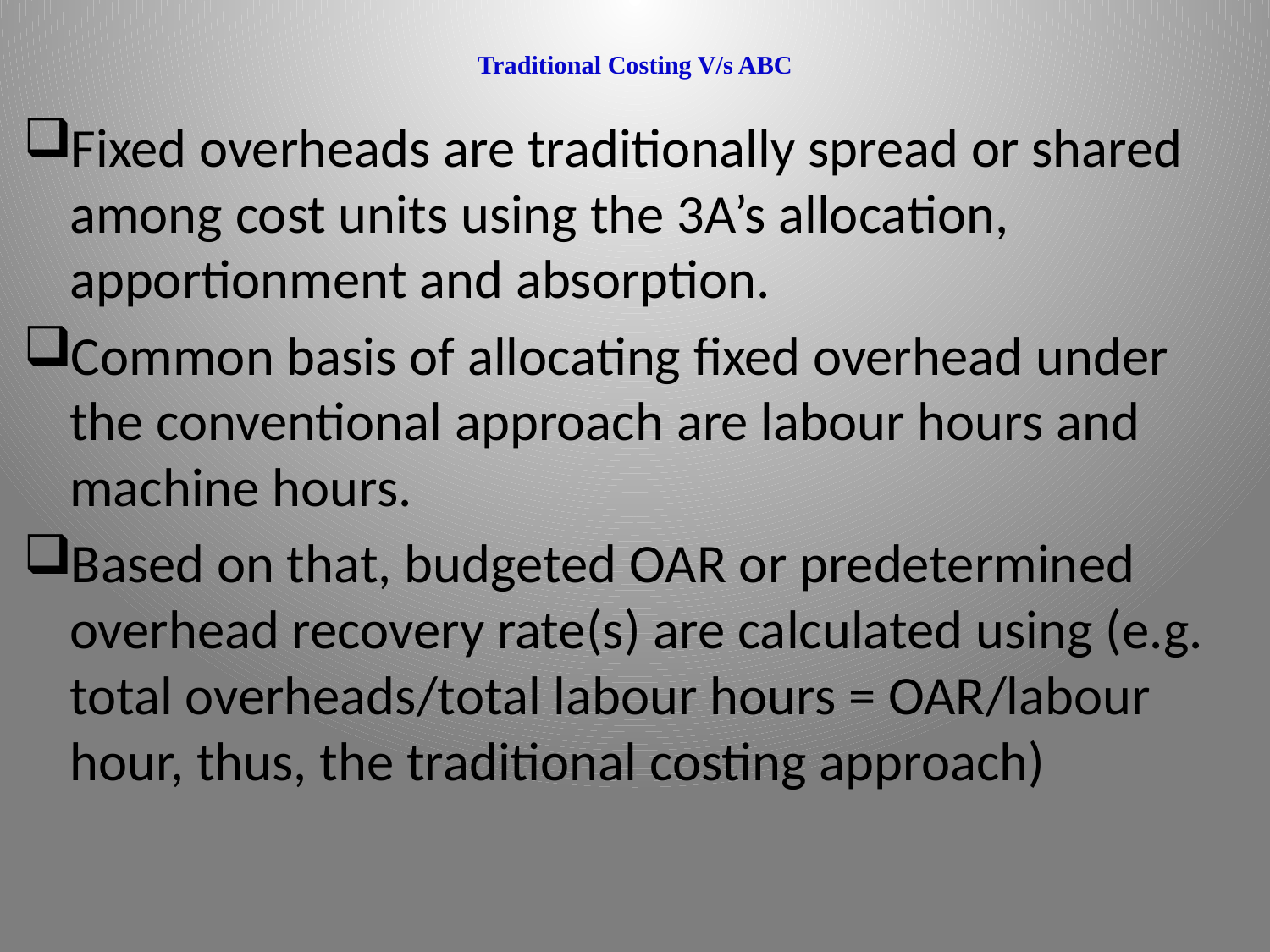

# Traditional Costing V/s ABC
Fixed overheads are traditionally spread or shared among cost units using the 3A’s allocation, apportionment and absorption.
Common basis of allocating fixed overhead under the conventional approach are labour hours and machine hours.
Based on that, budgeted OAR or predetermined overhead recovery rate(s) are calculated using (e.g. total overheads/total labour hours = OAR/labour hour, thus, the traditional costing approach)